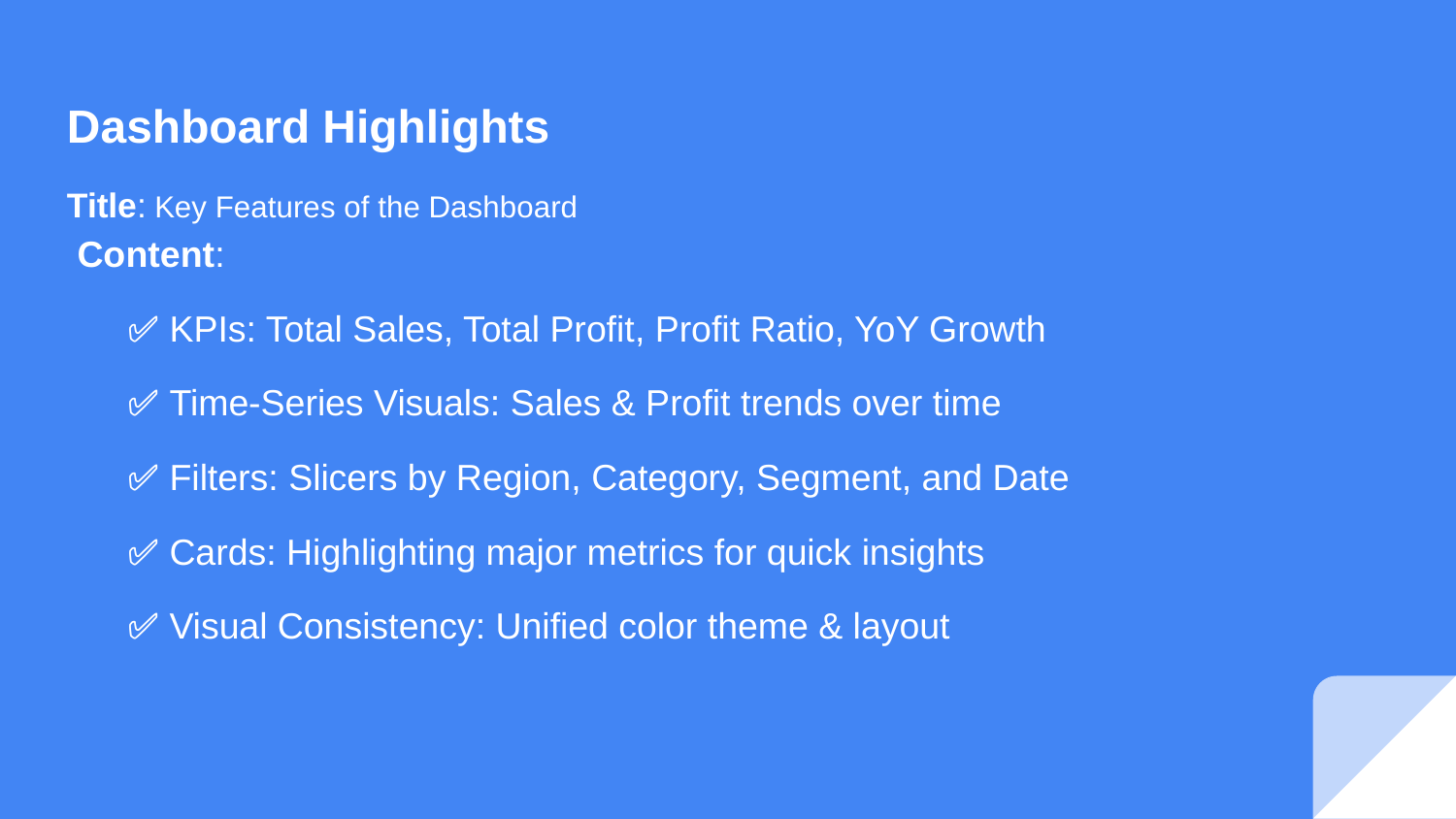

# Dashboard Highlights
Title: Key Features of the Dashboard
 Content:
✅ KPIs: Total Sales, Total Profit, Profit Ratio, YoY Growth
✅ Time-Series Visuals: Sales & Profit trends over time
✅ Filters: Slicers by Region, Category, Segment, and Date
✅ Cards: Highlighting major metrics for quick insights
✅ Visual Consistency: Unified color theme & layout